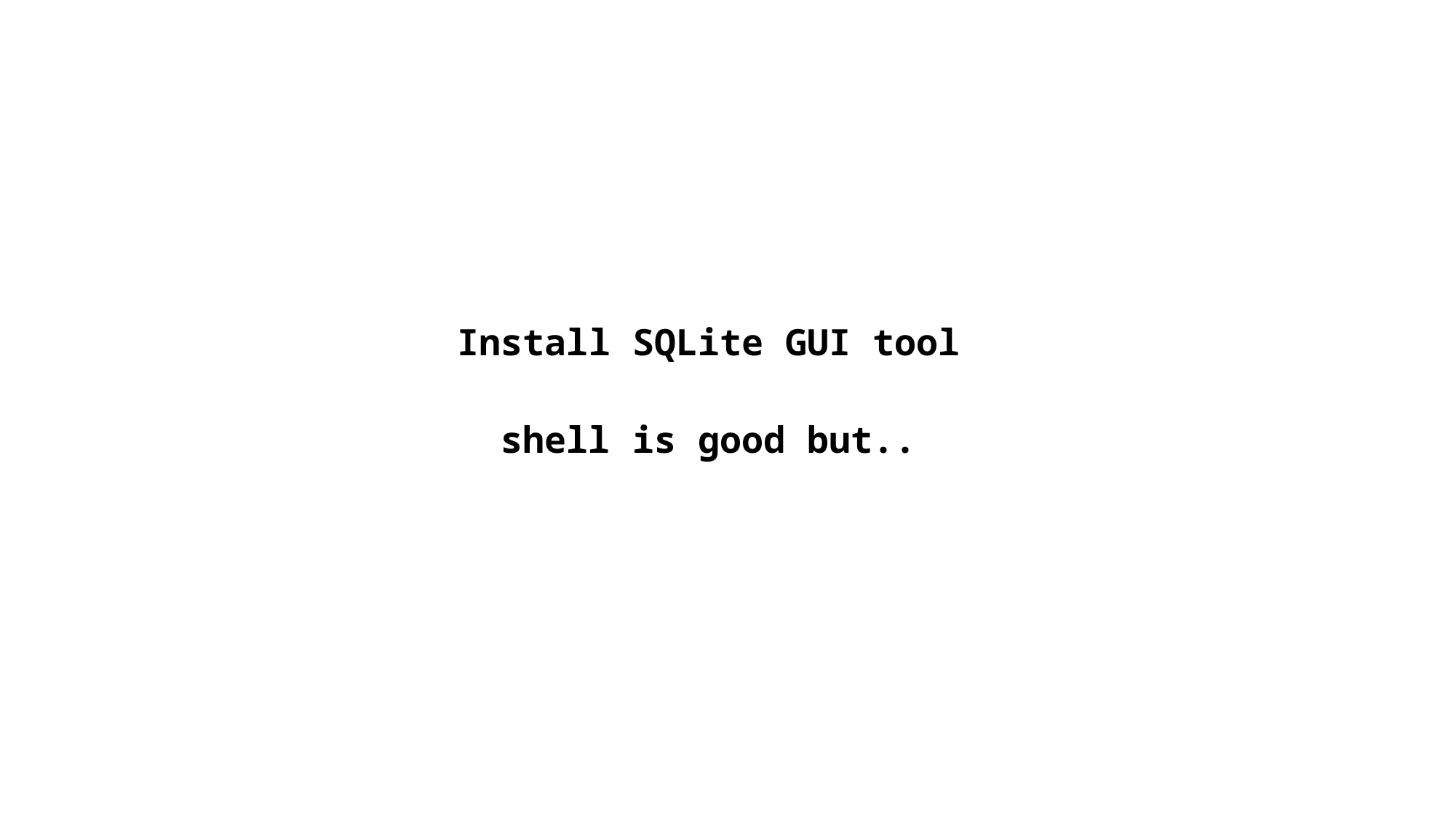

# Install SQLite GUI tool
shell is good but..